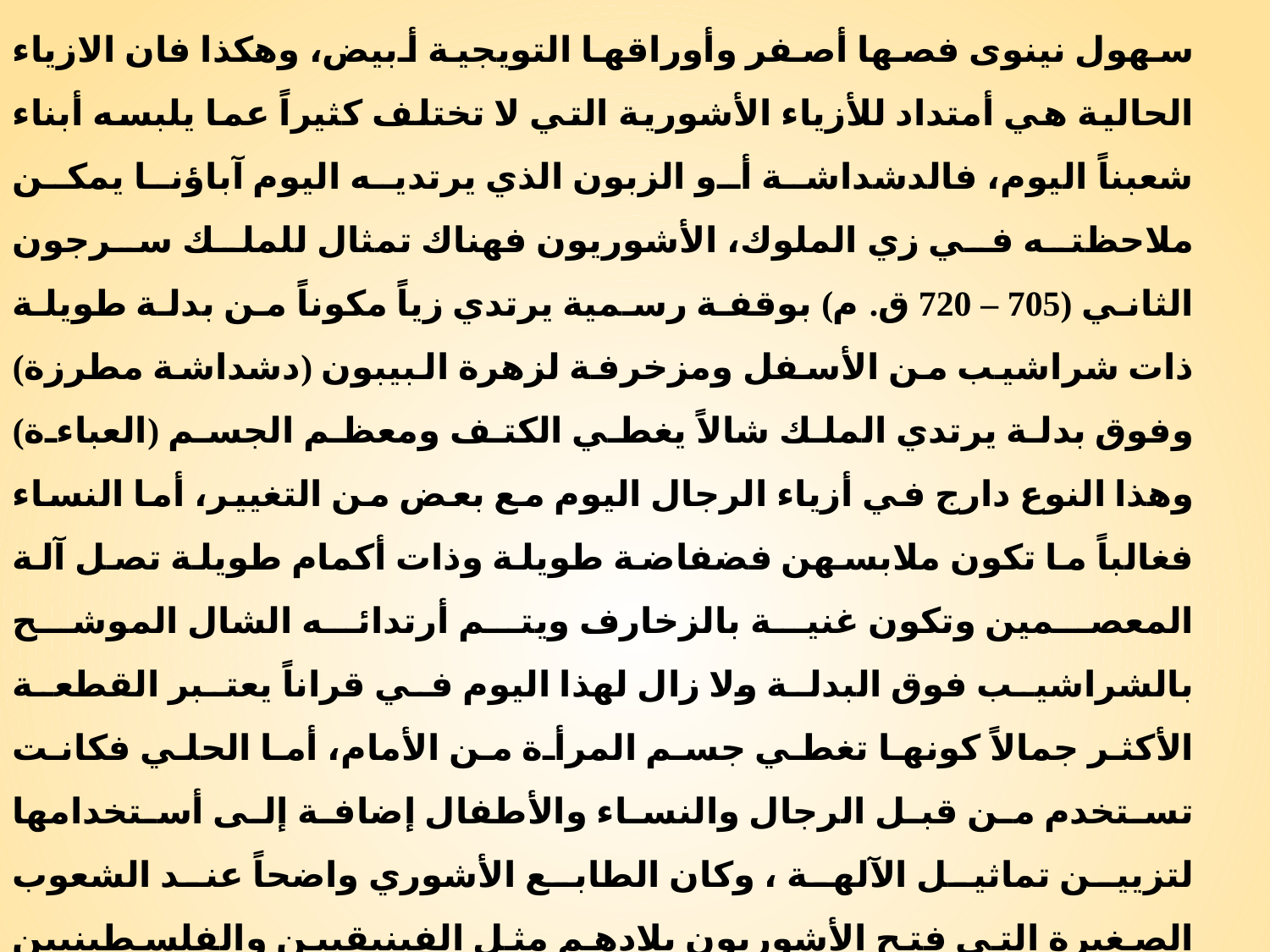

سهول نينوى فصها أصفر وأوراقها التويجية أبيض، وهكذا فان الازياء الحالية هي أمتداد للأزياء الأشورية التي لا تختلف كثيراً عما يلبسه أبناء شعبناً اليوم، فالدشداشة أو الزبون الذي يرتديه اليوم آباؤنا يمكن ملاحظته في زي الملوك، الأشوريون فهناك تمثال للملك سرجون الثاني (705 – 720 ق.م) بوقفة رسمية يرتدي زياً مكوناً من بدلة طويلة ذات شراشيب من الأسفل ومزخرفة لزهرة البيبون (دشداشة مطرزة) وفوق بدلة يرتدي الملك شالاً يغطي الكتف ومعظم الجسم (العباءة) وهذا النوع دارج في أزياء الرجال اليوم مع بعض من التغيير، أما النساء فغالباً ما تكون ملابسهن فضفاضة طويلة وذات أكمام طويلة تصل آلة المعصمين وتكون غنية بالزخارف ويتم أرتدائه الشال الموشح بالشراشيب فوق البدلة ولا زال لهذا اليوم في قراناً يعتبر القطعة الأكثر جمالاً كونها تغطي جسم المرأة من الأمام، أما الحلي فكانت تستخدم من قبل الرجال والنساء والأطفال إضافة إلى أستخدامها لتزيين تماثيل الآلهة ، وكان الطابع الأشوري واضحاً عند الشعوب الصغيرة التي فتح الأشوريون بلادهم مثل الفينيقيين والفلسطينيين والقبائل التي أتصل بها العبرانيون أثناء التجارة فكانت مدن (بابل، ونينوى ) عنواناً للأناقة العالمية.